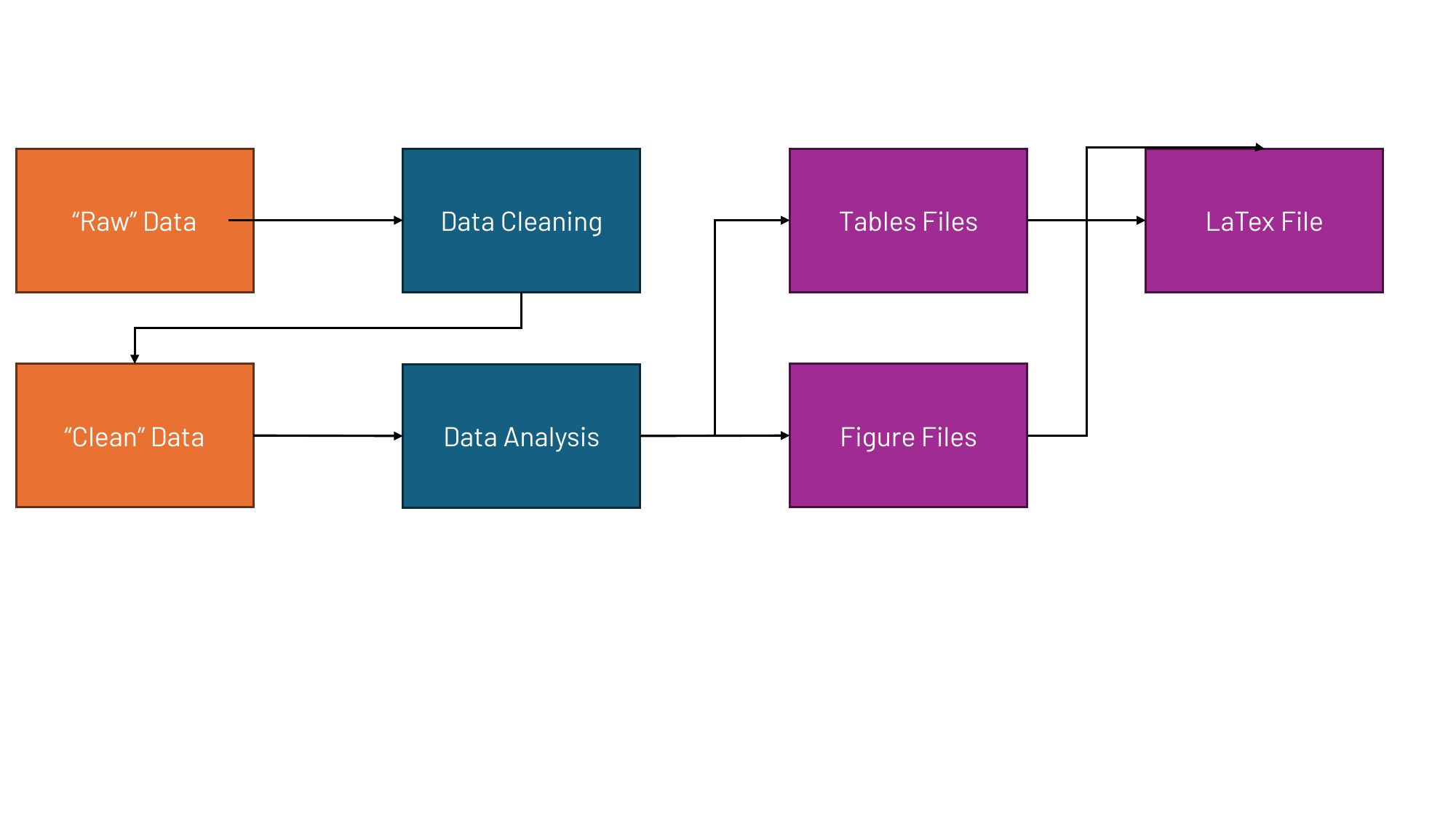

Data Cleaning
Tables Files
LaTex File
“Raw” Data
“Clean” Data
Figure Files
Data Analysis